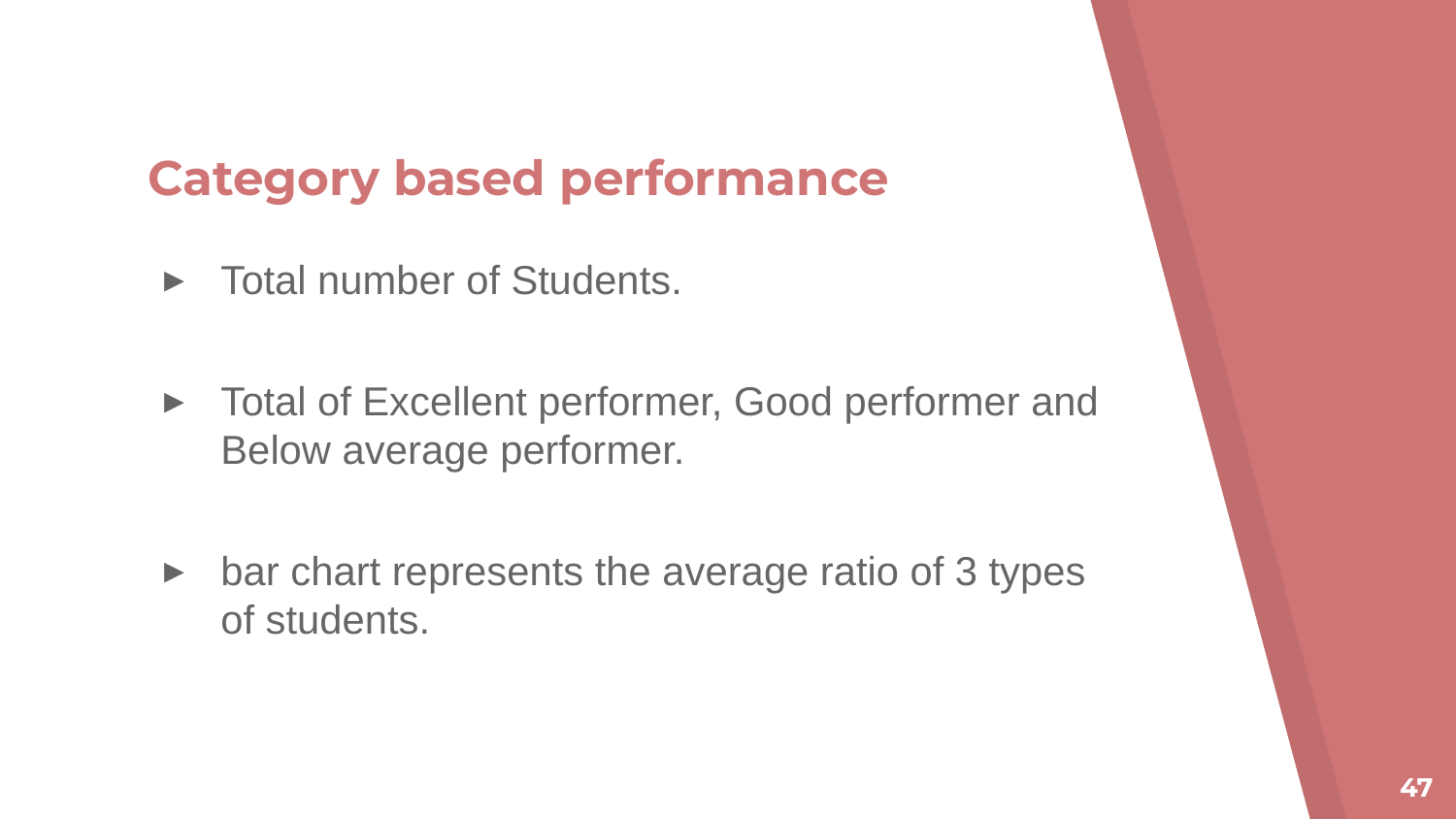

# Category based performance
Total number of Students.

Total of Excellent performer, Good performer and Below average performer.

bar chart represents the average ratio of 3 types of students.
47